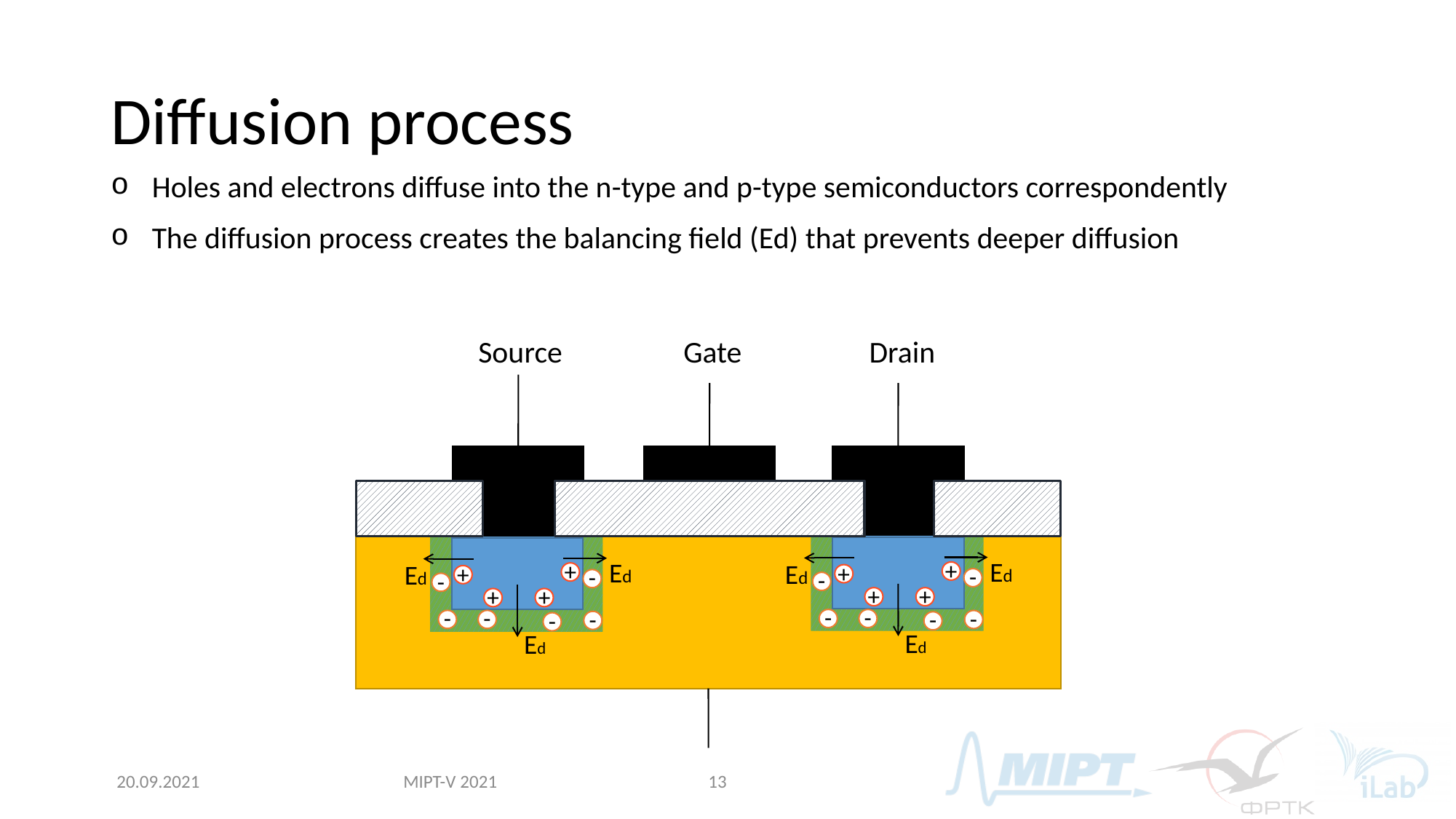

# Diffusion process
Holes and electrons diffuse into the n-type and p-type semiconductors correspondently
The diffusion process creates the balancing field (Ed) that prevents deeper diffusion
Source
Gate
Drain

Ed
Ed
Ed
Ed
Ed
Ed
+
+
+
+
+
+
+
+
-
-
-
-
-
-
-
-
-
-
-
-
MIPT-V 2021
20.09.2021
13